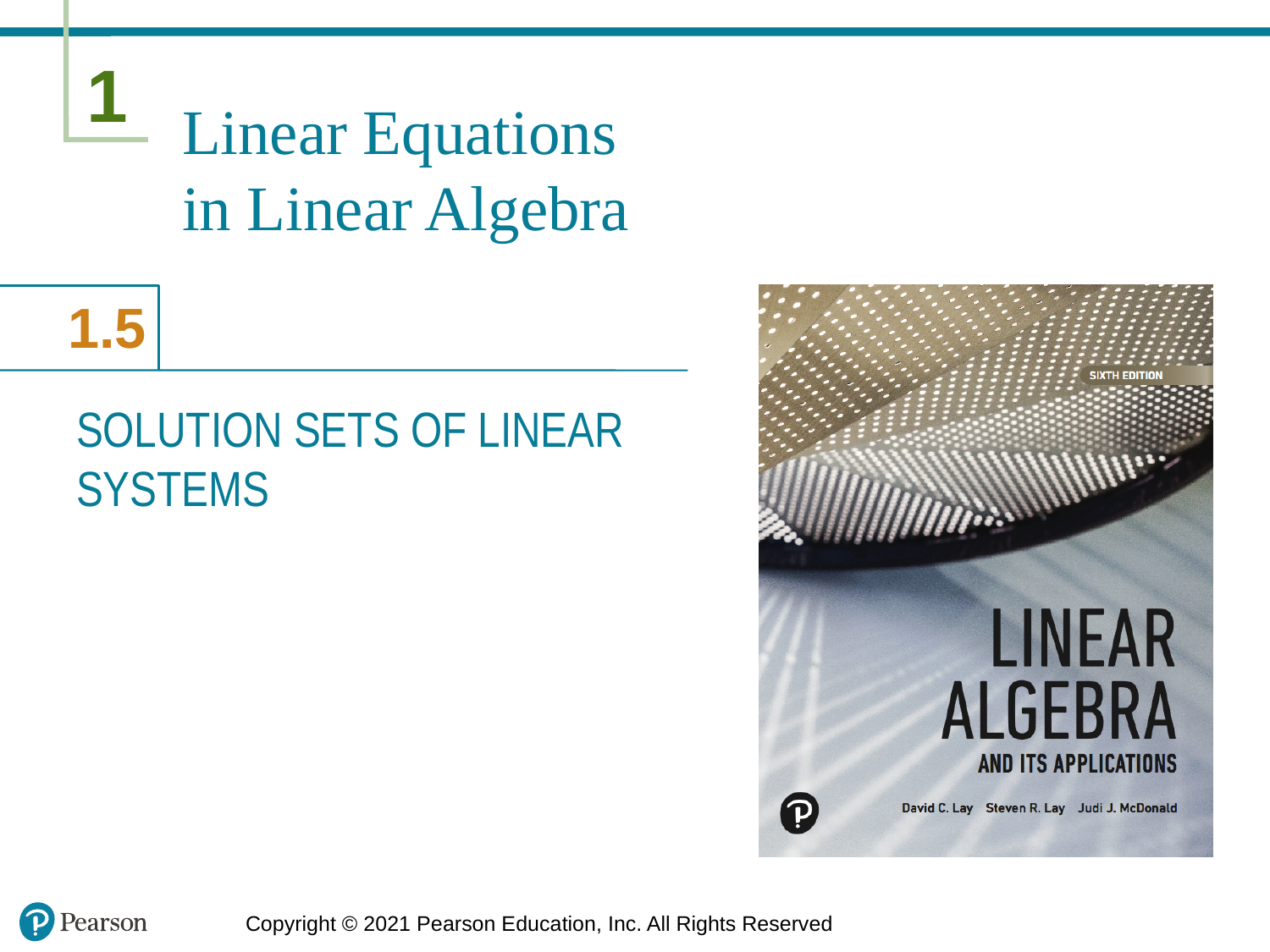

# Linear Equations in Linear Algebra
SOLUTION SETS OF LINEAR SYSTEMS
Copyright © 2021 Pearson Education, Inc. All Rights Reserved